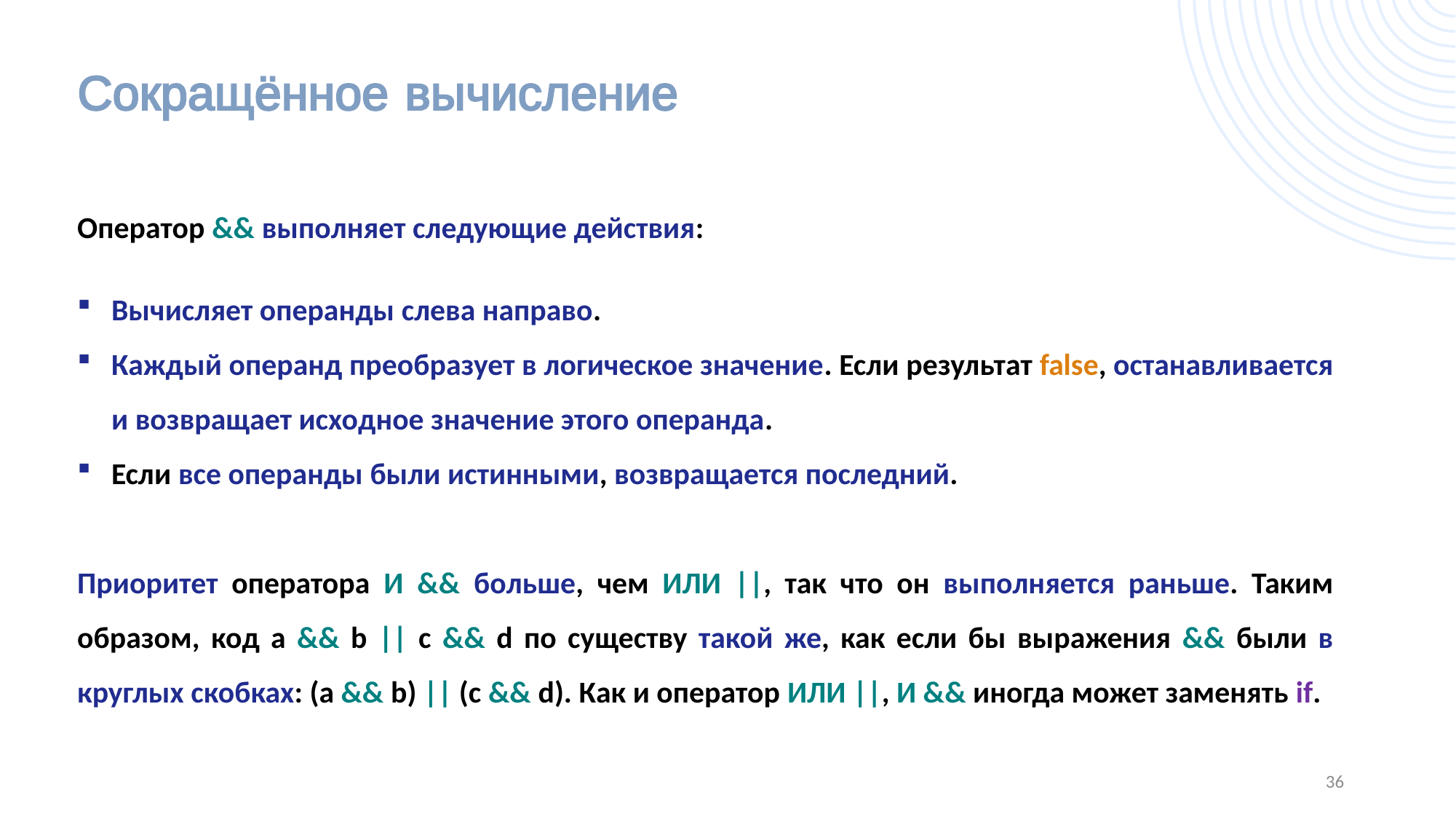

# Сокращённое вычисление
Оператор && выполняет следующие действия:
Вычисляет операнды слева направо.
Каждый операнд преобразует в логическое значение. Если результат false, останавливается и возвращает исходное значение этого операнда.
Если все операнды были истинными, возвращается последний.

Приоритет оператора И && больше, чем ИЛИ ||, так что он выполняется раньше. Таким образом, код a && b || c && d по существу такой же, как если бы выражения && были в круглых скобках: (a && b) || (c && d). Как и оператор ИЛИ ||, И && иногда может заменять if.
36